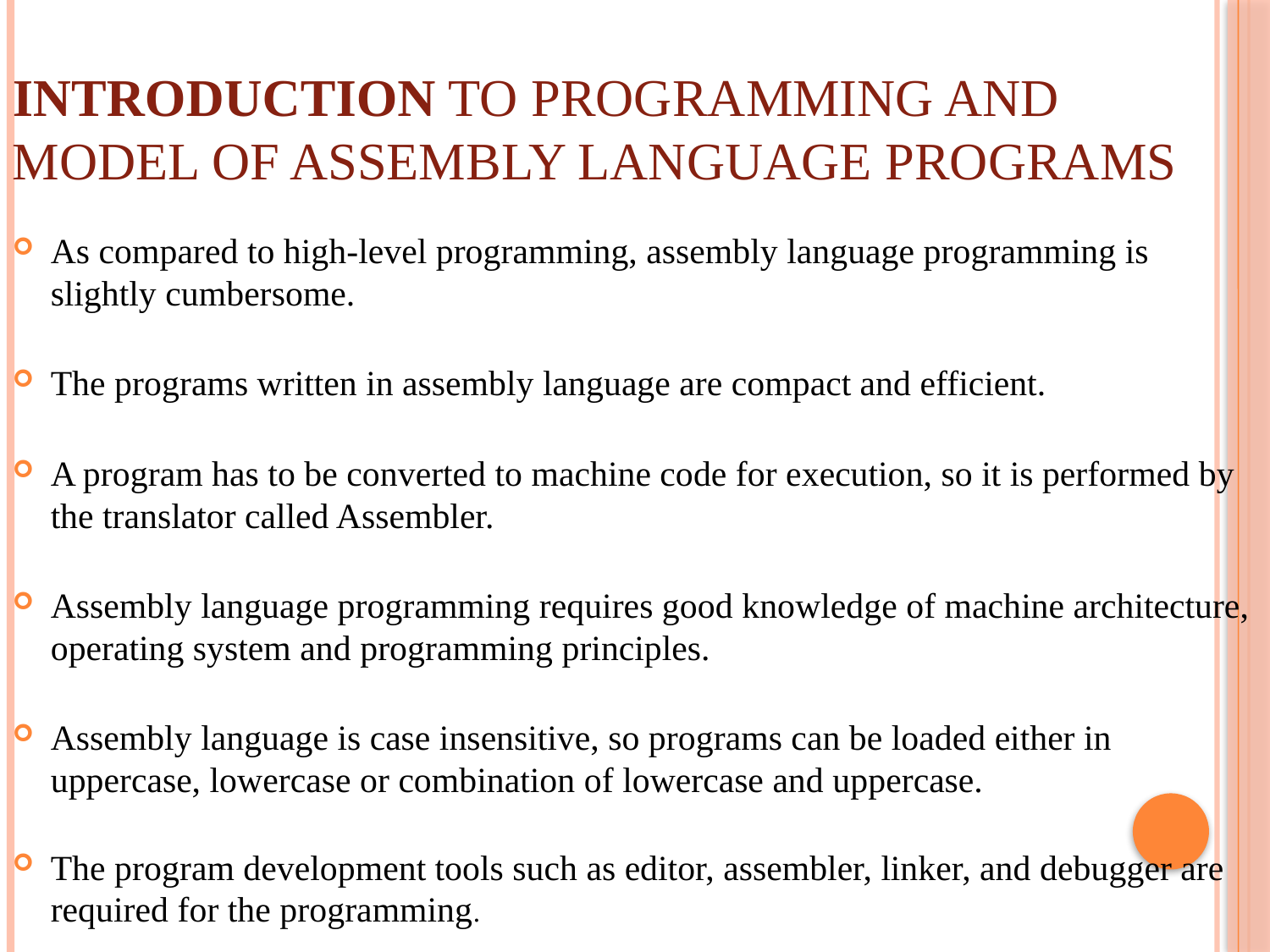

# Introduction to Programming and Model of Assembly Language Programs
As compared to high-level programming, assembly language programming is slightly cumbersome.

The programs written in assembly language are compact and efficient.

A program has to be converted to machine code for execution, so it is performed by the translator called Assembler.

Assembly language programming requires good knowledge of machine architecture, operating system and programming principles.

Assembly language is case insensitive, so programs can be loaded either in uppercase, lowercase or combination of lowercase and uppercase.
The program development tools such as editor, assembler, linker, and debugger are required for the programming.